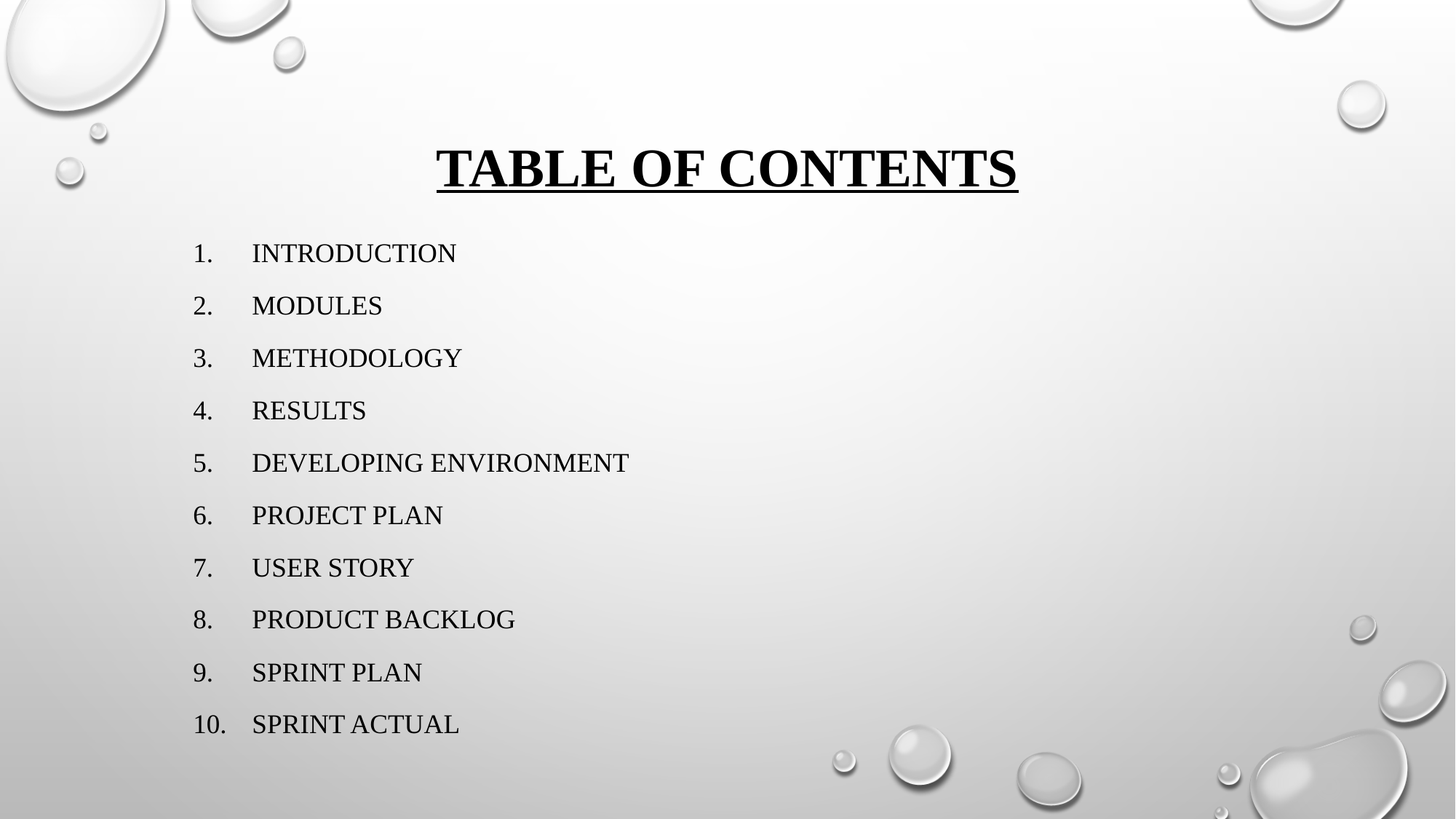

# TABLE OF CONTENTS
Introduction
Modules
Methodology
RESULTS
Developing Environment
Project plan
User story
Product backlog
Sprint plan
Sprint actual